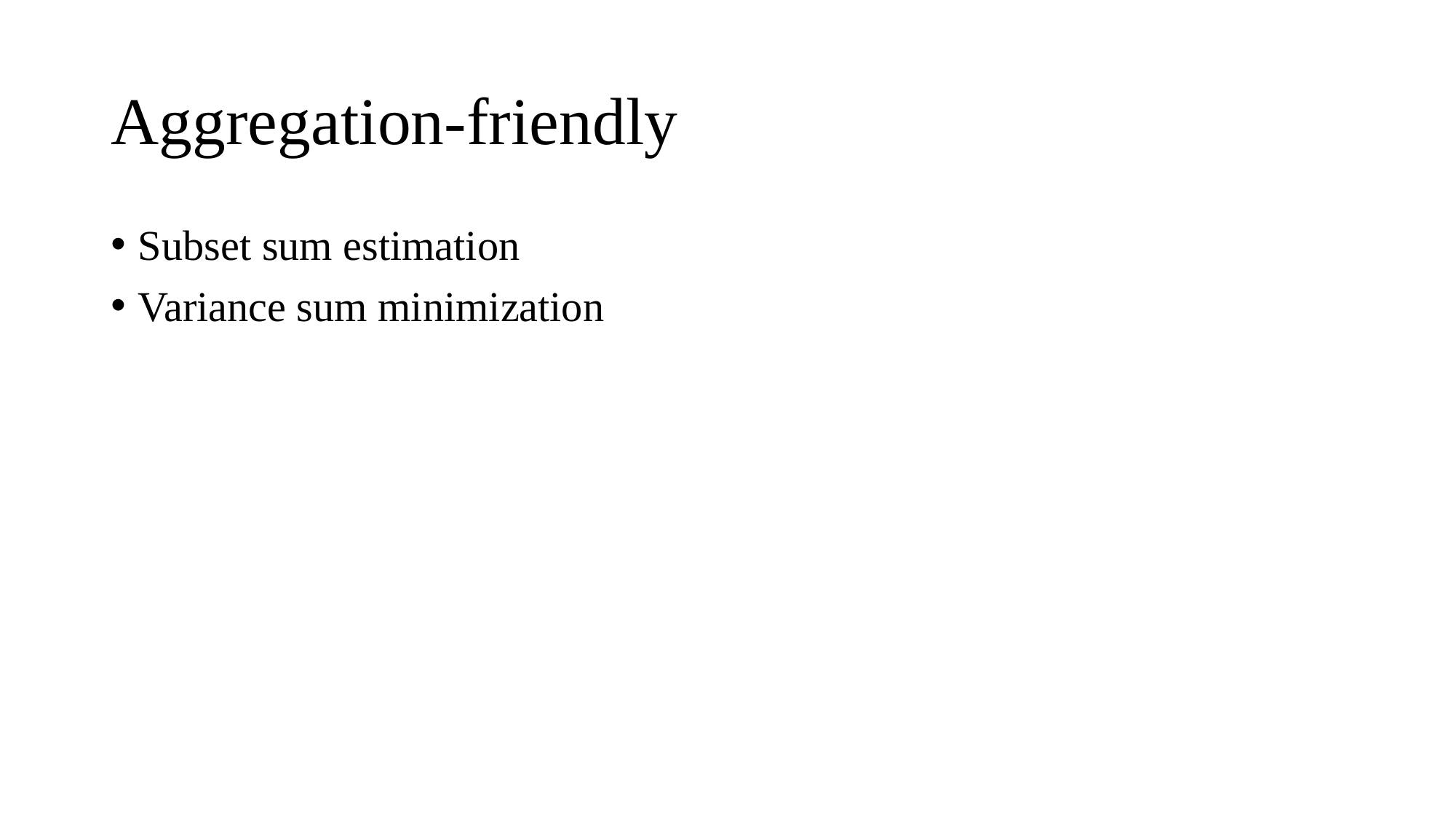

# Aggregation-friendly
Subset sum estimation
Variance sum minimization